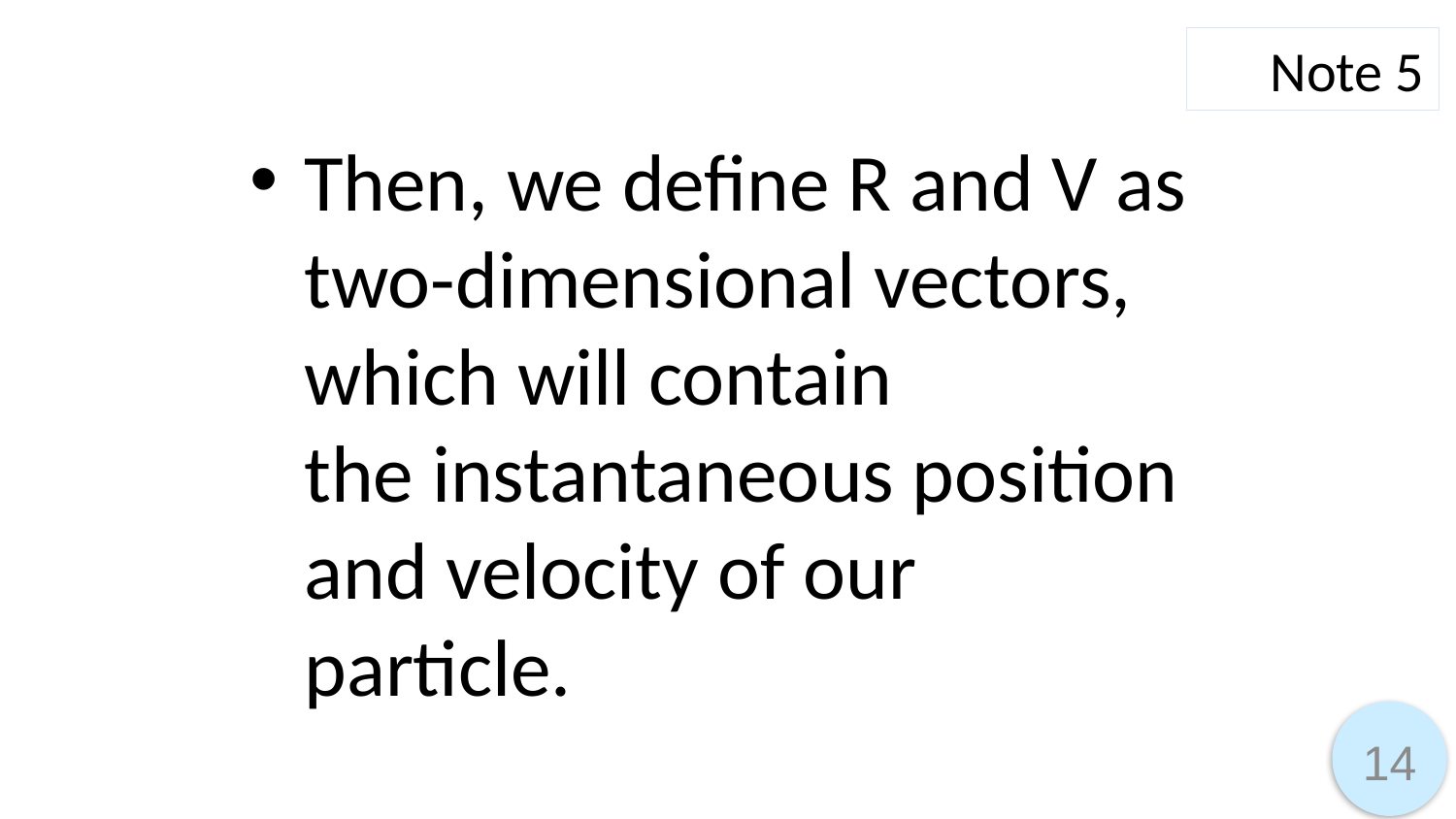

Note 5
Then, we define R and V as two-dimensional vectors, which will contain
the instantaneous position and velocity of our particle.
14